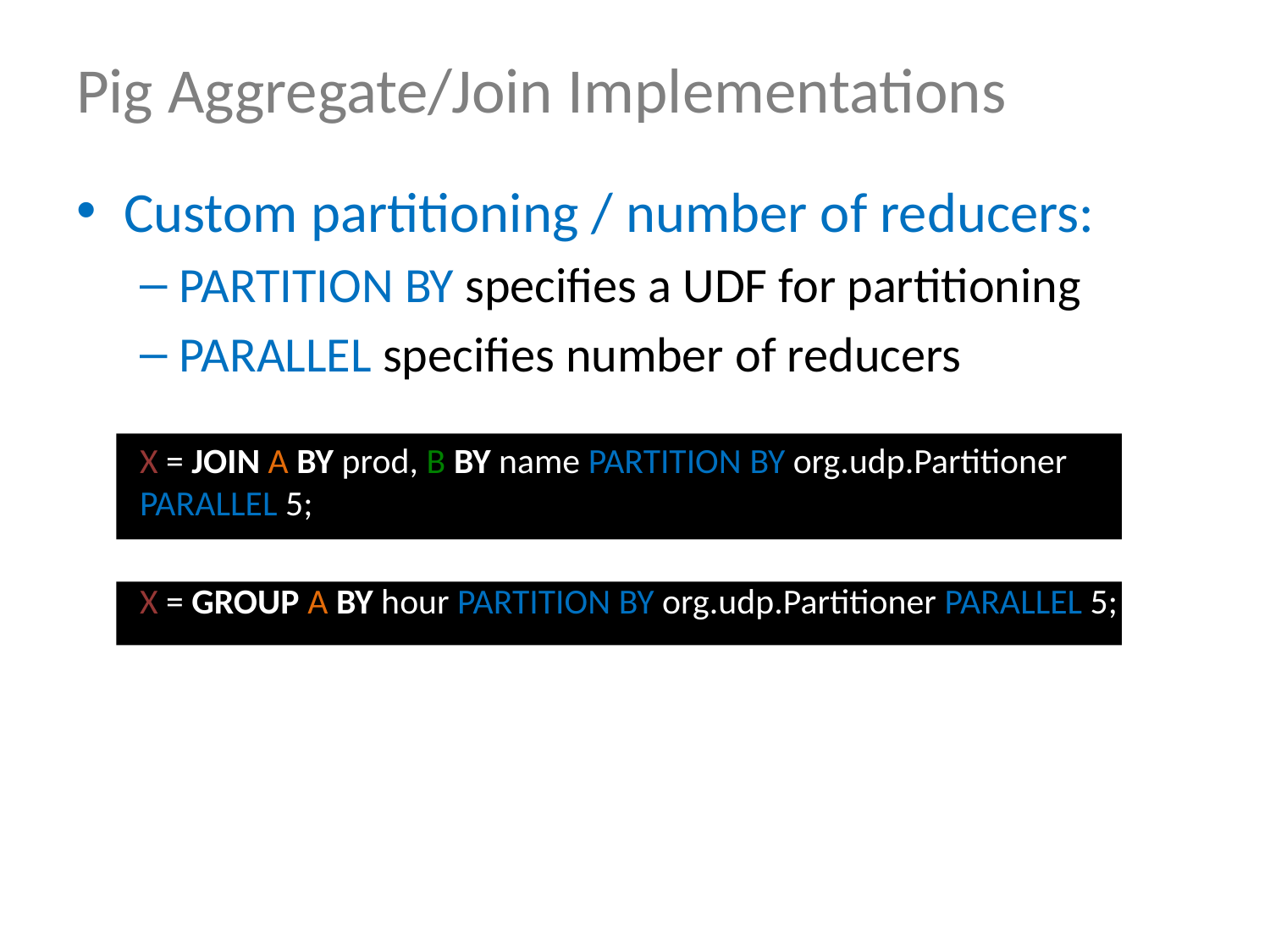

# Pig Aggregate/Join Implementations
Custom partitioning / number of reducers:
PARTITION BY specifies a UDF for partitioning
PARALLEL specifies number of reducers

X = JOIN A BY prod, B BY name PARTITION BY org.udp.Partitioner PARALLEL 5;

X = GROUP A BY hour PARTITION BY org.udp.Partitioner PARALLEL 5;